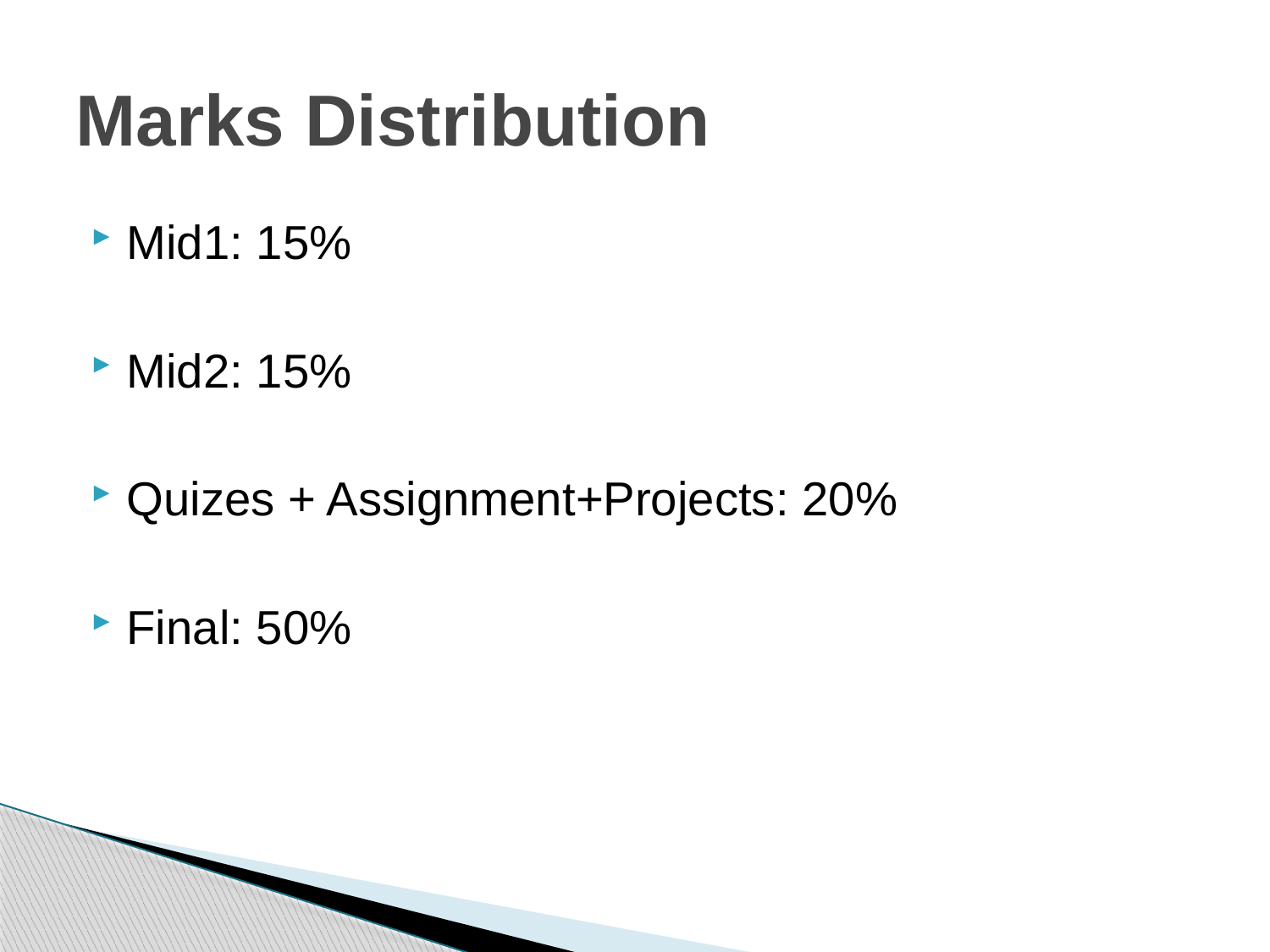

# Marks Distribution
Mid1: 15%

Mid2: 15%

Quizes + Assignment+Projects: 20%

Final: 50%